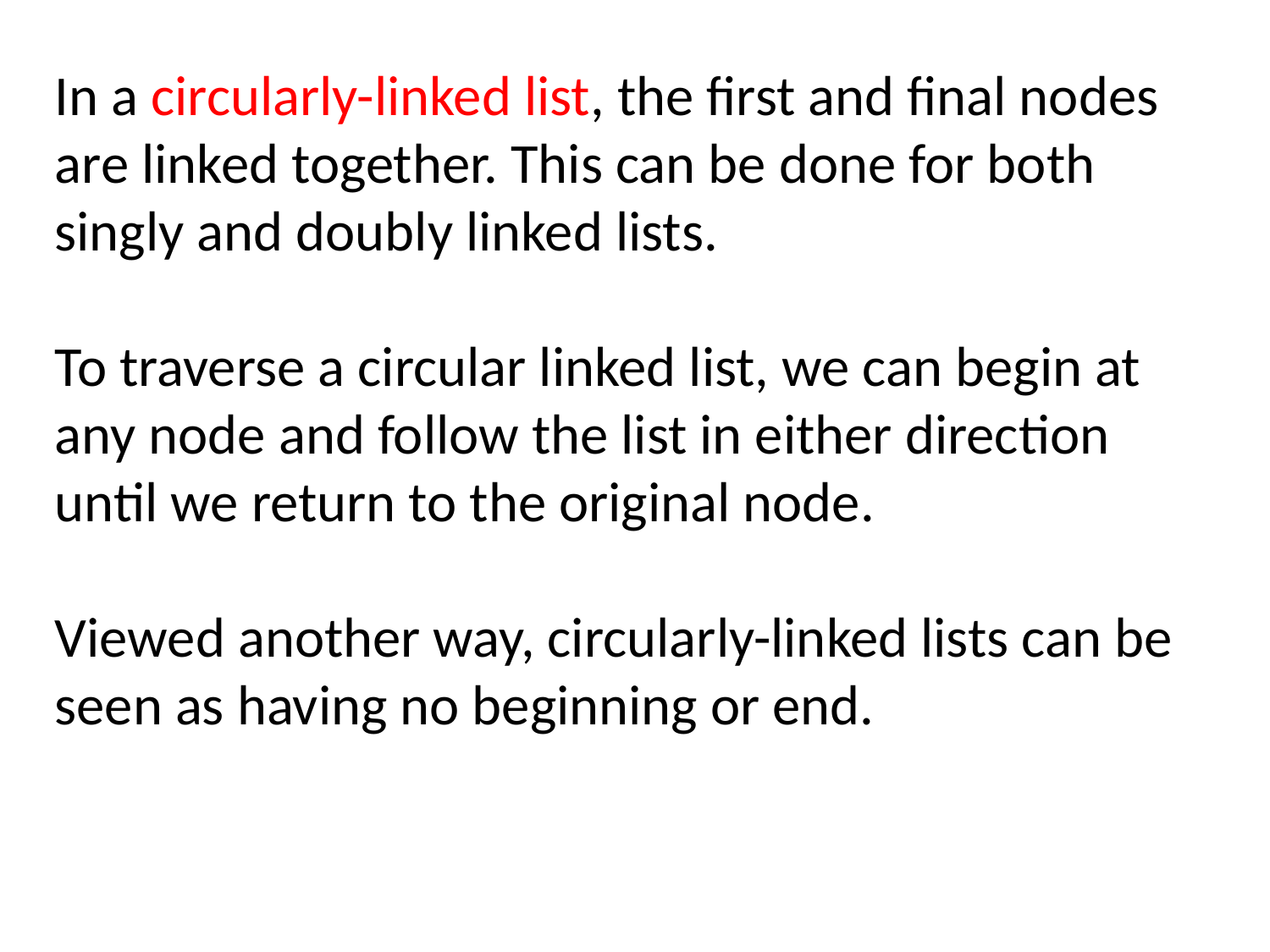

In a circularly-linked list, the first and final nodes are linked together. This can be done for both singly and doubly linked lists.

To traverse a circular linked list, we can begin at any node and follow the list in either direction until we return to the original node.

Viewed another way, circularly-linked lists can be seen as having no beginning or end.